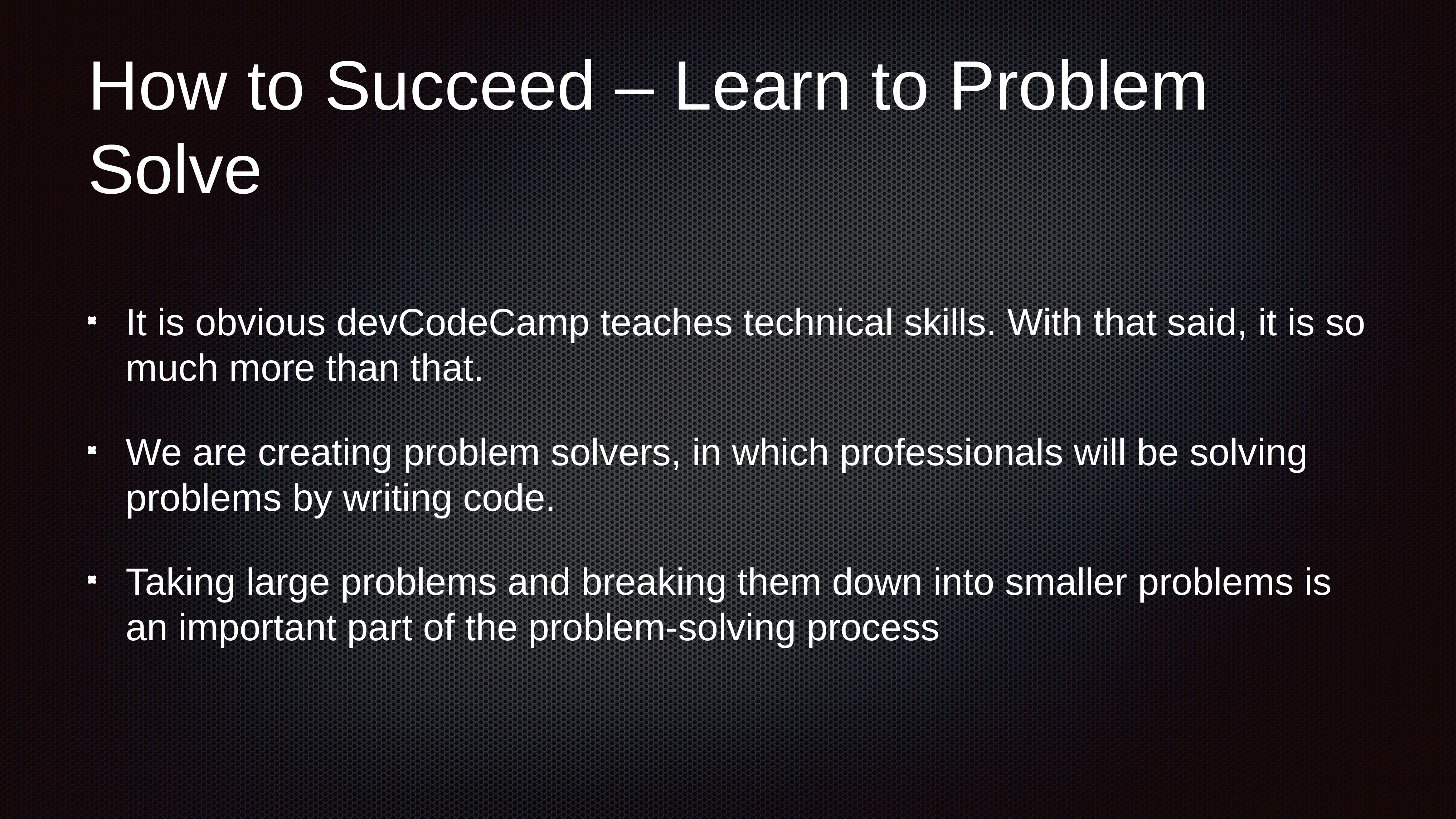

# How to Succeed – Learn to Problem Solve
It is obvious devCodeCamp teaches technical skills. With that said, it is so much more than that.
We are creating problem solvers, in which professionals will be solving problems by writing code.
Taking large problems and breaking them down into smaller problems is an important part of the problem-solving process